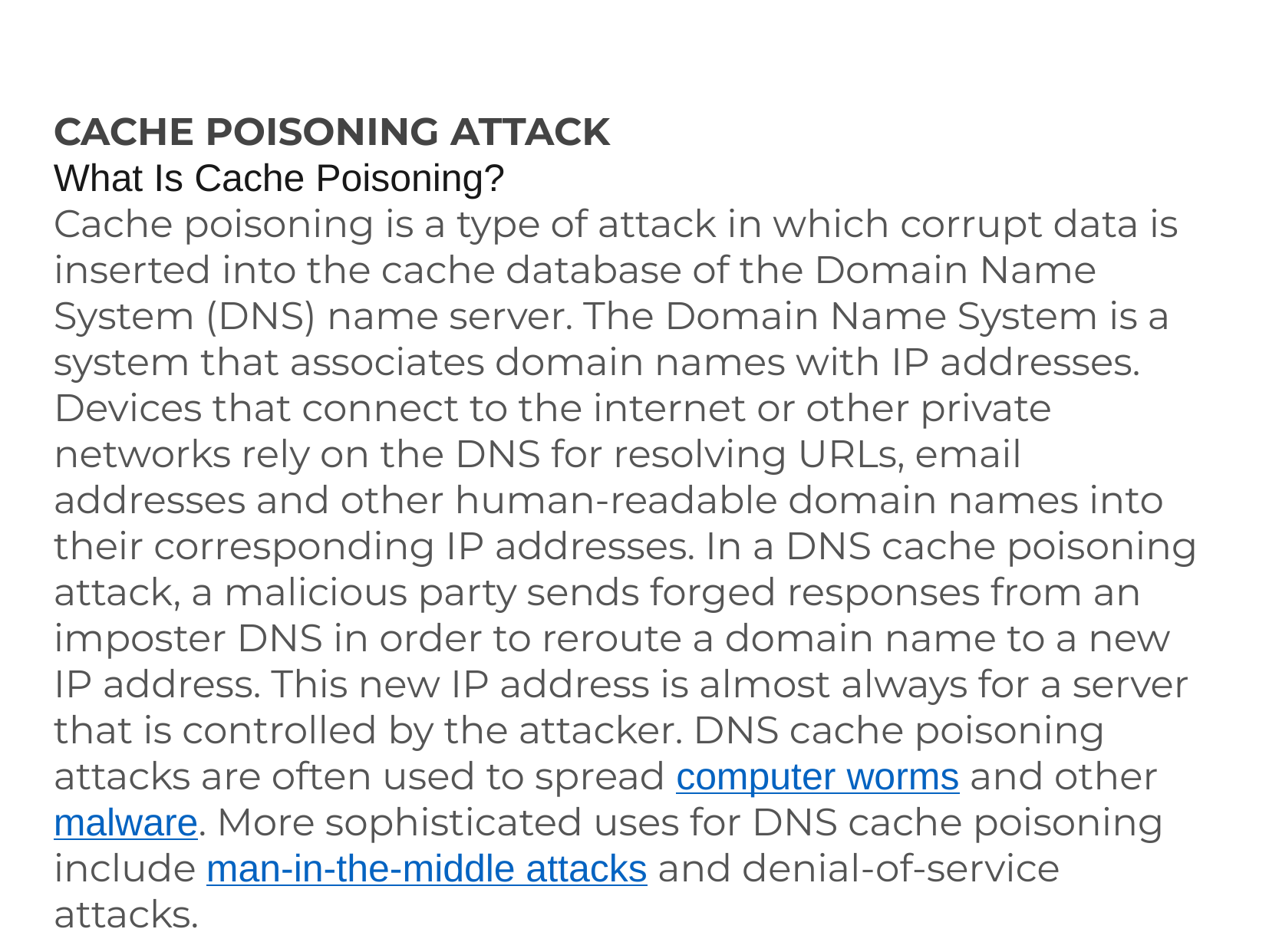

CACHE POISONING ATTACK
What Is Cache Poisoning?
Cache poisoning is a type of attack in which corrupt data is inserted into the cache database of the Domain Name System (DNS) name server. The Domain Name System is a system that associates domain names with IP addresses. Devices that connect to the internet or other private networks rely on the DNS for resolving URLs, email addresses and other human-readable domain names into their corresponding IP addresses. In a DNS cache poisoning attack, a malicious party sends forged responses from an imposter DNS in order to reroute a domain name to a new IP address. This new IP address is almost always for a server that is controlled by the attacker. DNS cache poisoning attacks are often used to spread computer worms and other malware. More sophisticated uses for DNS cache poisoning include man-in-the-middle attacks and denial-of-service attacks.